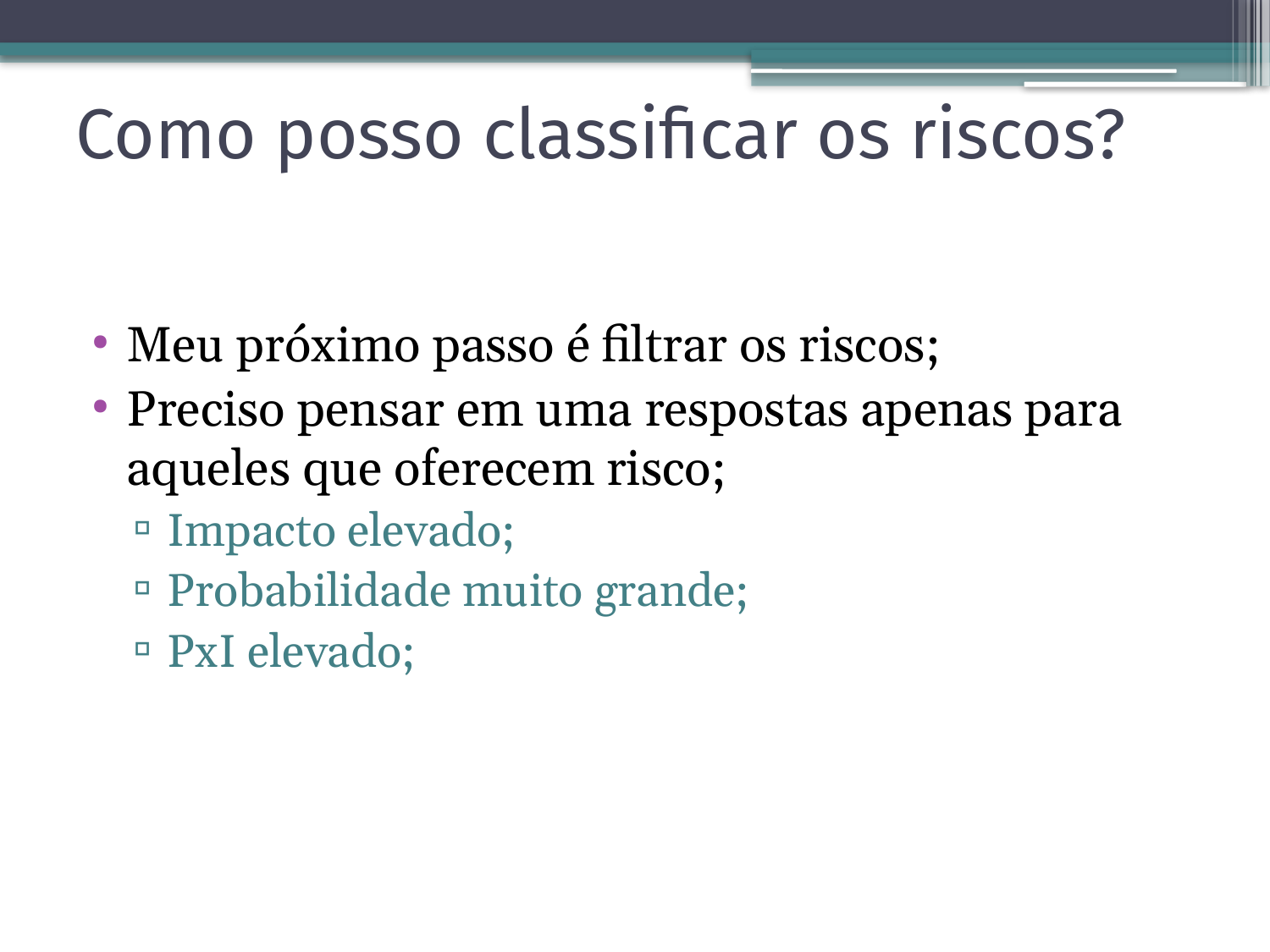

# Como posso classificar os riscos?
Meu próximo passo é filtrar os riscos;
Preciso pensar em uma respostas apenas para aqueles que oferecem risco;
Impacto elevado;
Probabilidade muito grande;
PxI elevado;